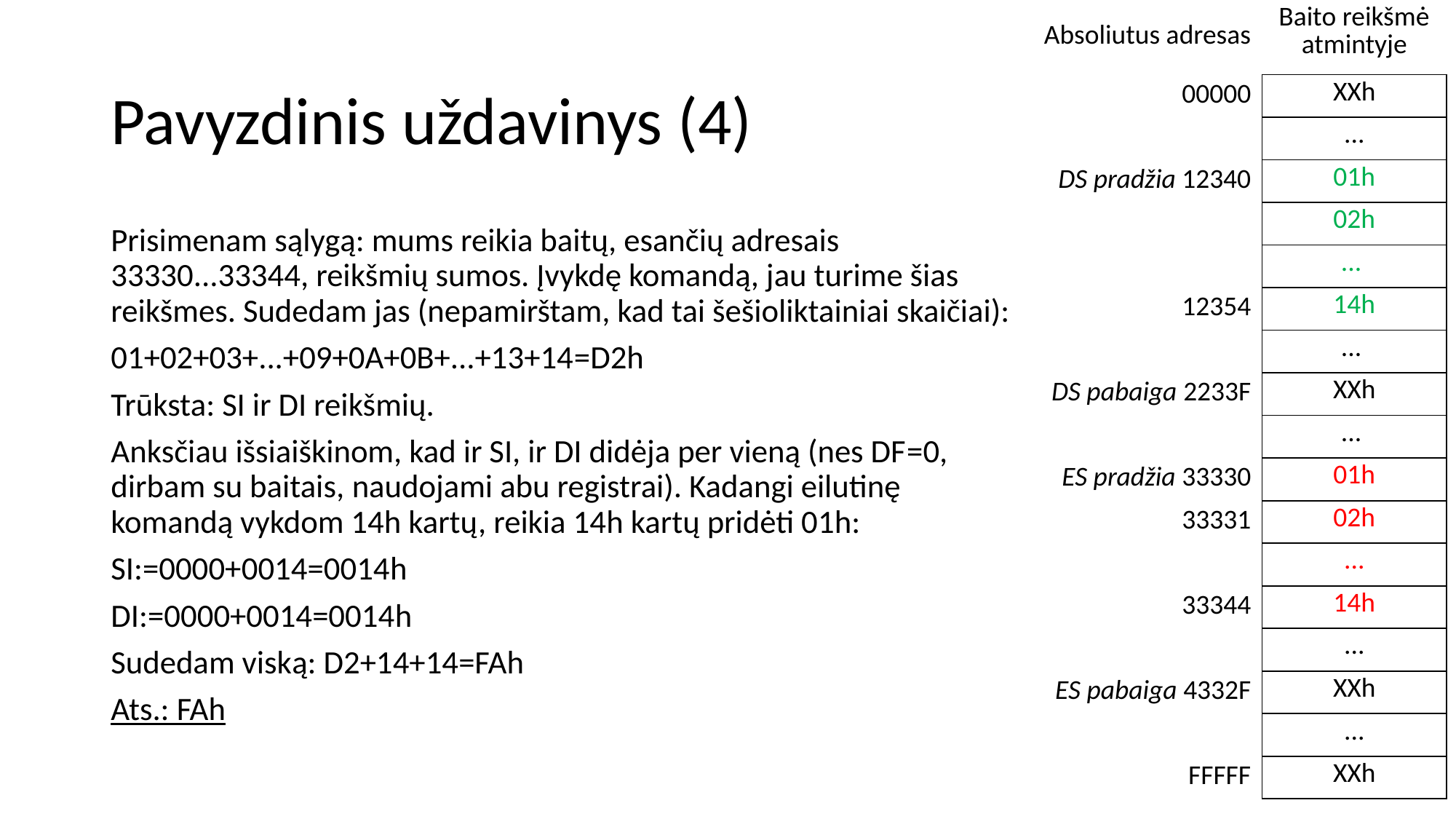

| Absoliutus adresas | Baito reikšmė atmintyje |
| --- | --- |
| 00000 | XXh |
|  | ... |
| DS pradžia 12340 | 01h |
|  | 02h |
|  | ... |
| 12354 | 14h |
|  | ... |
| DS pabaiga 2233F | XXh |
|  | ... |
| ES pradžia 33330 | 01h |
| 33331 | 02h |
|  | ... |
| 33344 | 14h |
|  | ... |
| ES pabaiga 4332F | XXh |
|  | ... |
| FFFFF | XXh |
# Pavyzdinis uždavinys (4)
Prisimenam sąlygą: mums reikia baitų, esančių adresais 33330...33344, reikšmių sumos. Įvykdę komandą, jau turime šias reikšmes. Sudedam jas (nepamirštam, kad tai šešioliktainiai skaičiai):
01+02+03+...+09+0A+0B+...+13+14=D2h
Trūksta: SI ir DI reikšmių.
Anksčiau išsiaiškinom, kad ir SI, ir DI didėja per vieną (nes DF=0, dirbam su baitais, naudojami abu registrai). Kadangi eilutinę komandą vykdom 14h kartų, reikia 14h kartų pridėti 01h:
SI:=0000+0014=0014h
DI:=0000+0014=0014h
Sudedam viską: D2+14+14=FAh
Ats.: FAh